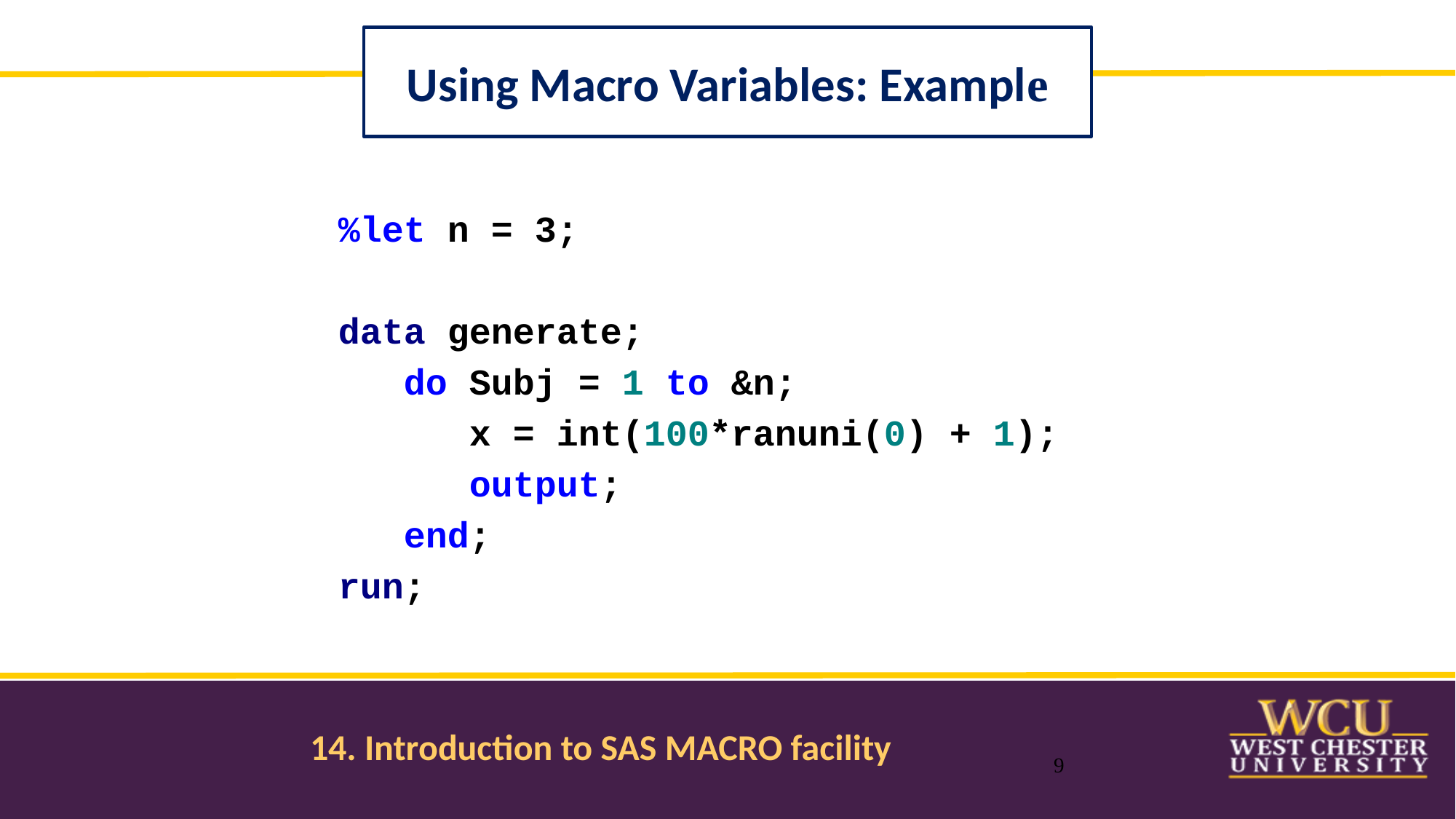

Using Macro Variables: Example
%let n = 3;

data generate;
   do Subj = 1 to &n;
      x = int(100*ranuni(0) + 1);
      output;
   end;
run;
9